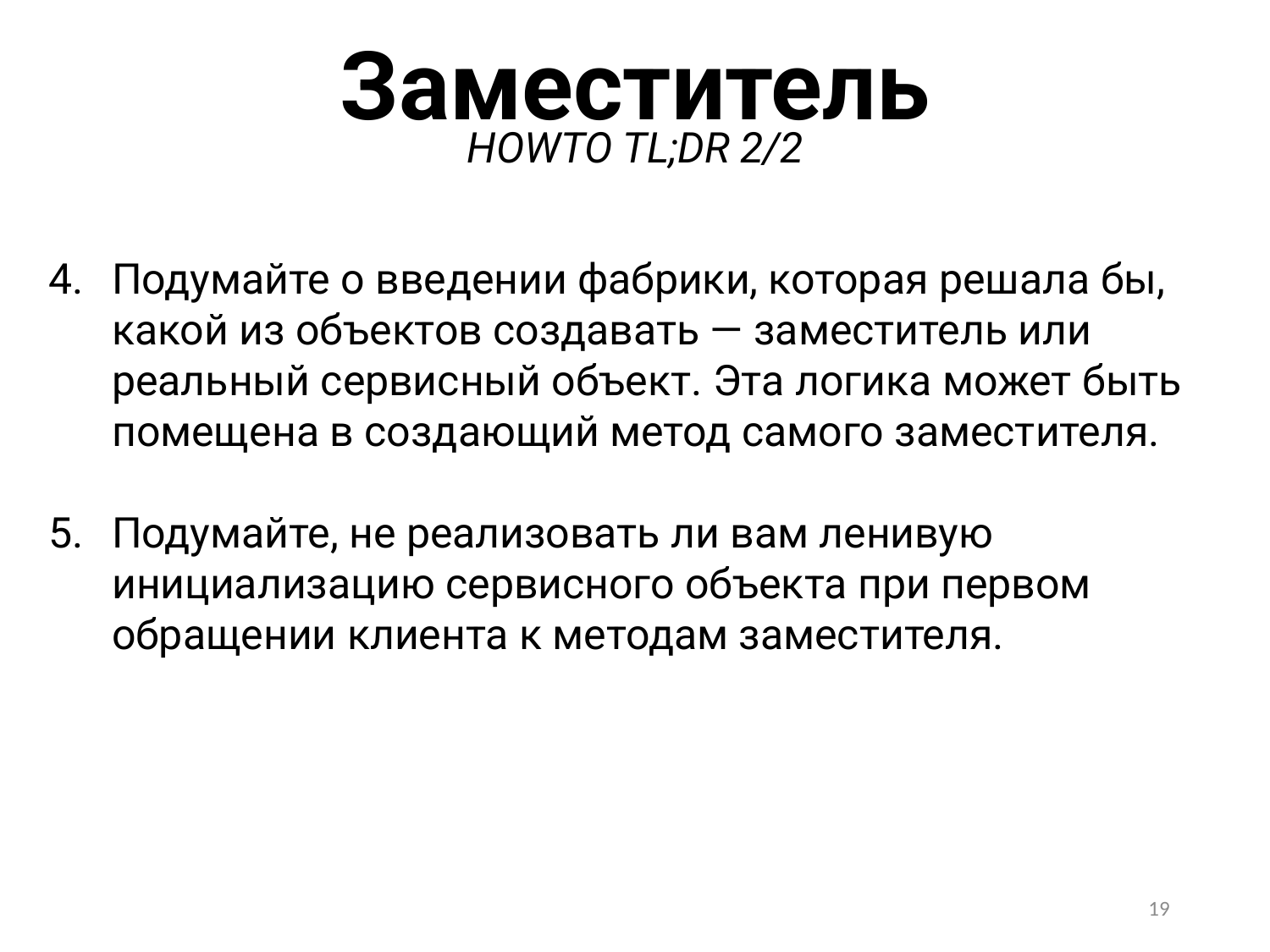

Заместитель
HOWTO TL;DR 2/2
Подумайте о введении фабрики, которая решала бы, какой из объектов создавать — заместитель или реальный сервисный объект. Эта логика может быть помещена в создающий метод самого заместителя.

Подумайте, не реализовать ли вам ленивую инициализацию сервисного объекта при первом обращении клиента к методам заместителя.
19